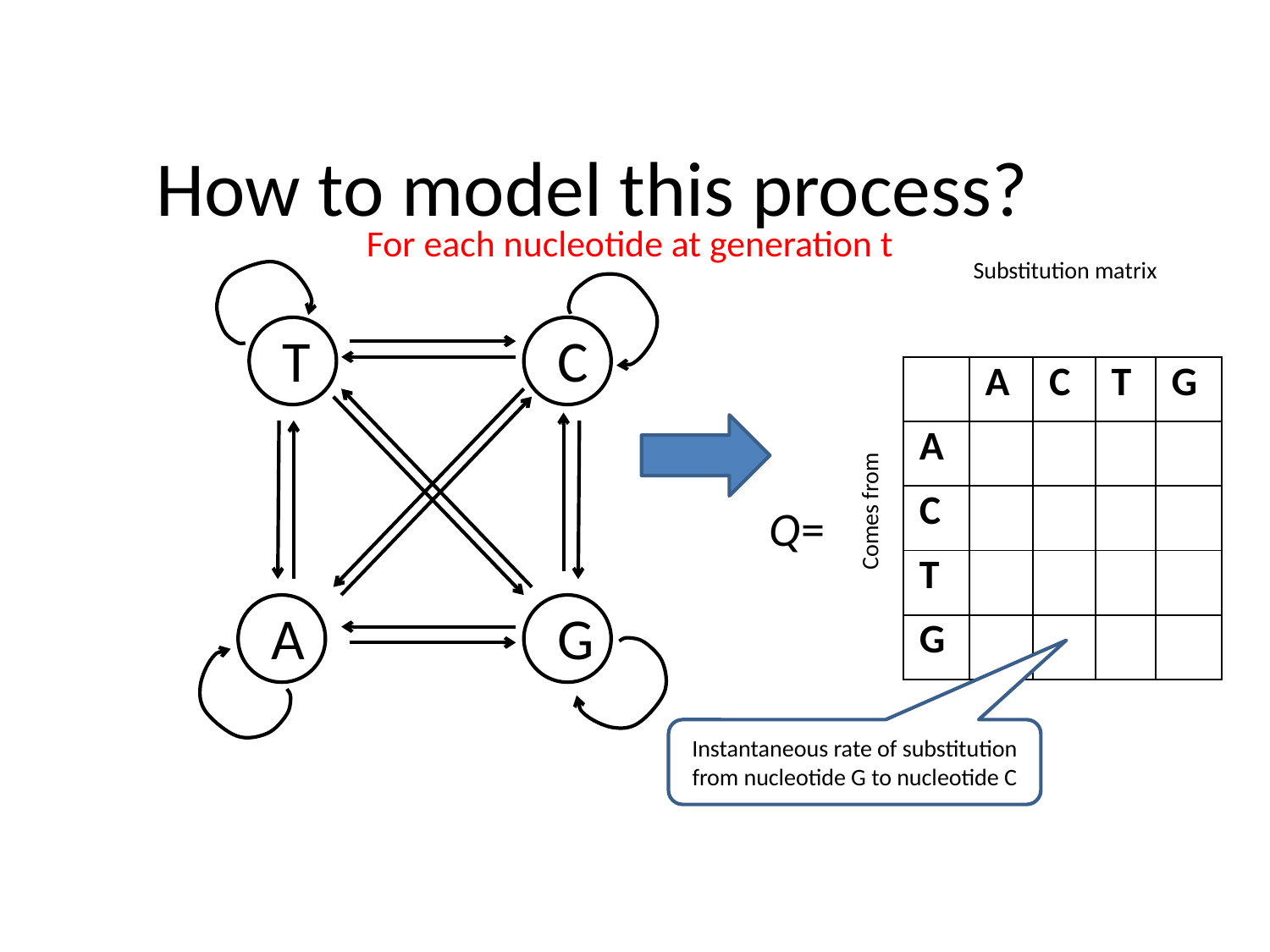

# How to model this process?
For each nucleotide at generation t
Substitution matrix

T

C
|  | A | C | T | G |
| --- | --- | --- | --- | --- |
| A |  |  |  |  |
| C |  |  |  |  |
| T |  |  |  |  |
| G |  |  |  |  |

Comes from
Q=

A

G

Instantaneous rate of substitution from nucleotide G to nucleotide C